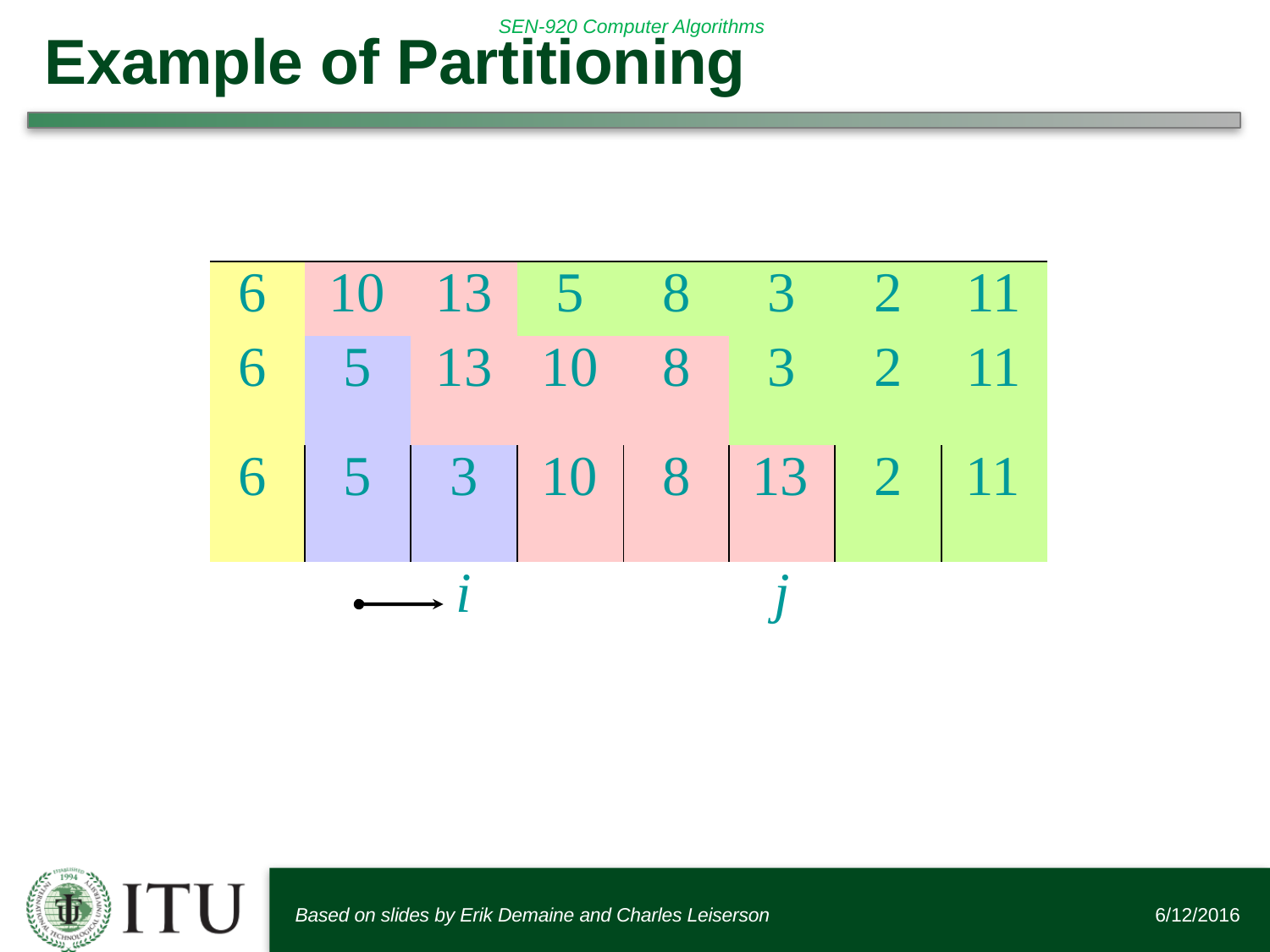

# Example of Partitioning

| 6 | 10 | 13 | 5 | 8 | 3 | 2 | 11 |
| --- | --- | --- | --- | --- | --- | --- | --- |
| 6 | 5 | 13 | 10 | 8 | 3 | 2 | 11 |
| 6 | 5 | 3 | 10 | 8 | 13 | 2 | 11 |
|  |  | i |  |  | j |  |  |
6
10
13
5
8
3
2
11
6
5
13
10
8
3
2
11
6
5
3
10
8
13
2
11

Based on slides by Erik Demaine and Charles Leiserson
6/12/2016